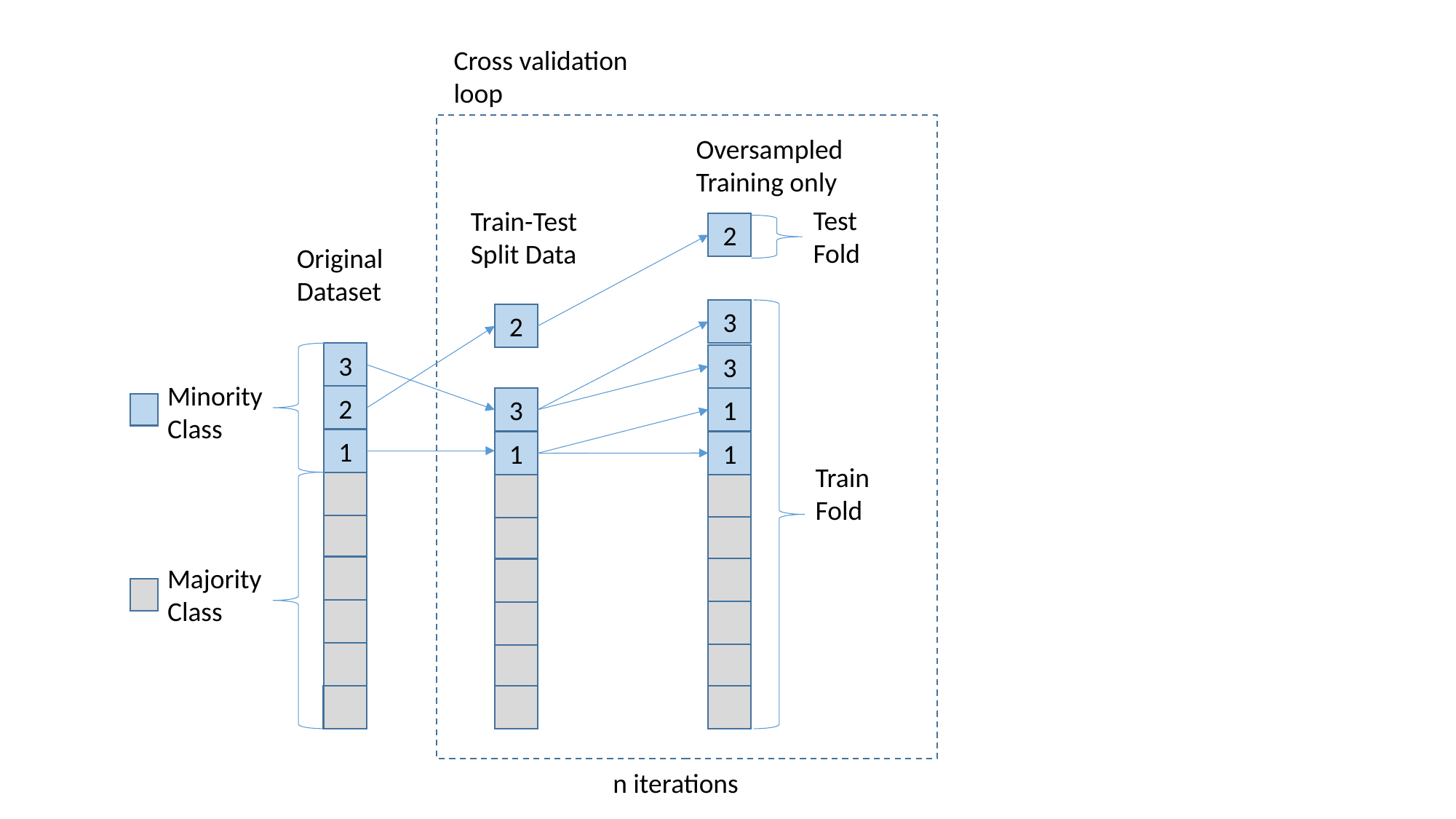

Cross validation loop

Oversampled Training only
Test Fold
Train-Test Split Data
2

Original Dataset
3

2

3
Minority Class
1
3

1
1
Train Fold

2
1

3
Majority Class

n iterations